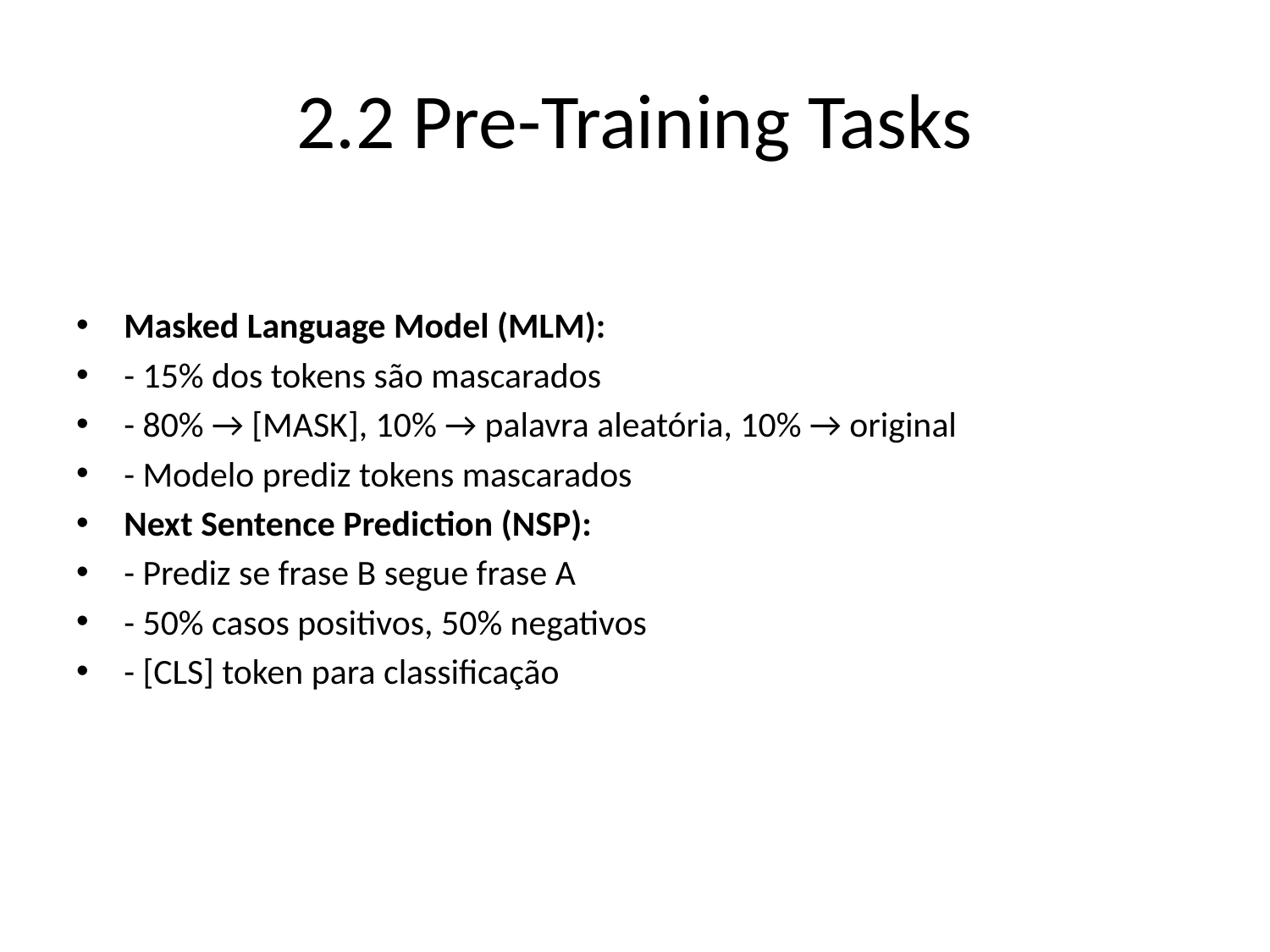

# 2.2 Pre-Training Tasks

Masked Language Model (MLM):
- 15% dos tokens são mascarados
- 80% → [MASK], 10% → palavra aleatória, 10% → original
- Modelo prediz tokens mascarados
Next Sentence Prediction (NSP):
- Prediz se frase B segue frase A
- 50% casos positivos, 50% negativos
- [CLS] token para classificação